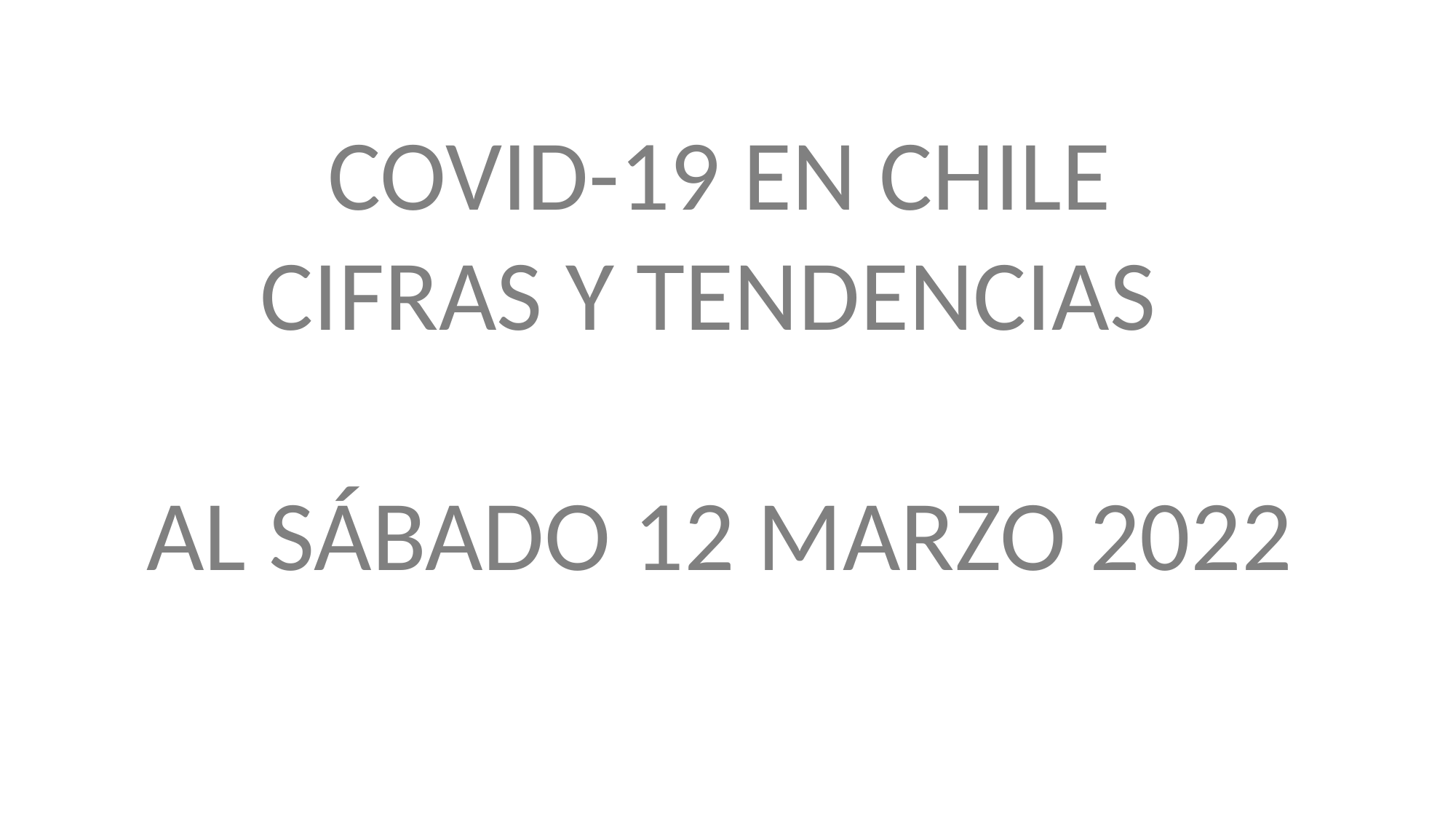

COVID-19 EN CHILE
CIFRAS Y TENDENCIAS

AL SÁBADO 12 MARZO 2022